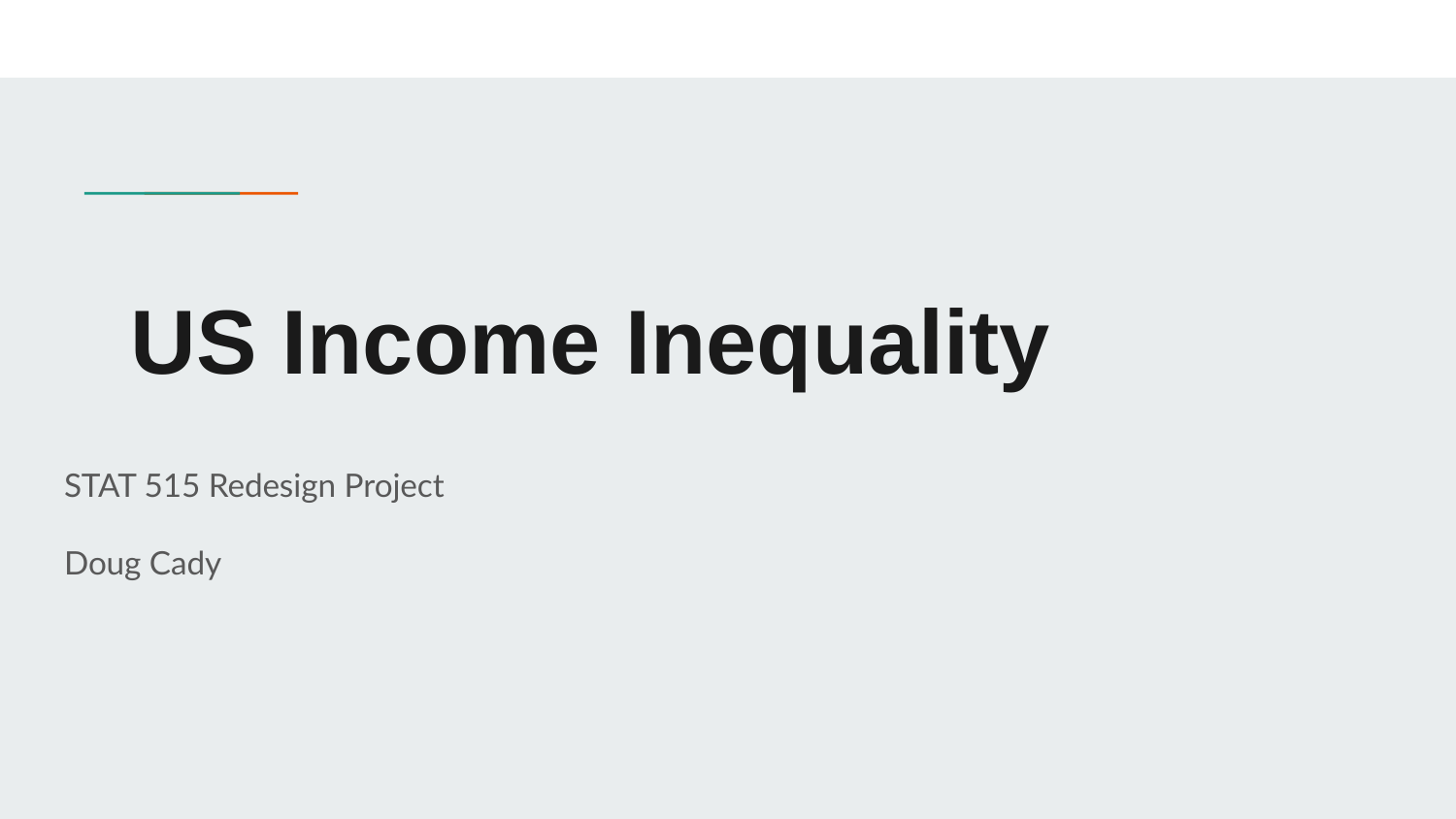

# US Income Inequality
STAT 515 Redesign Project

Doug Cady